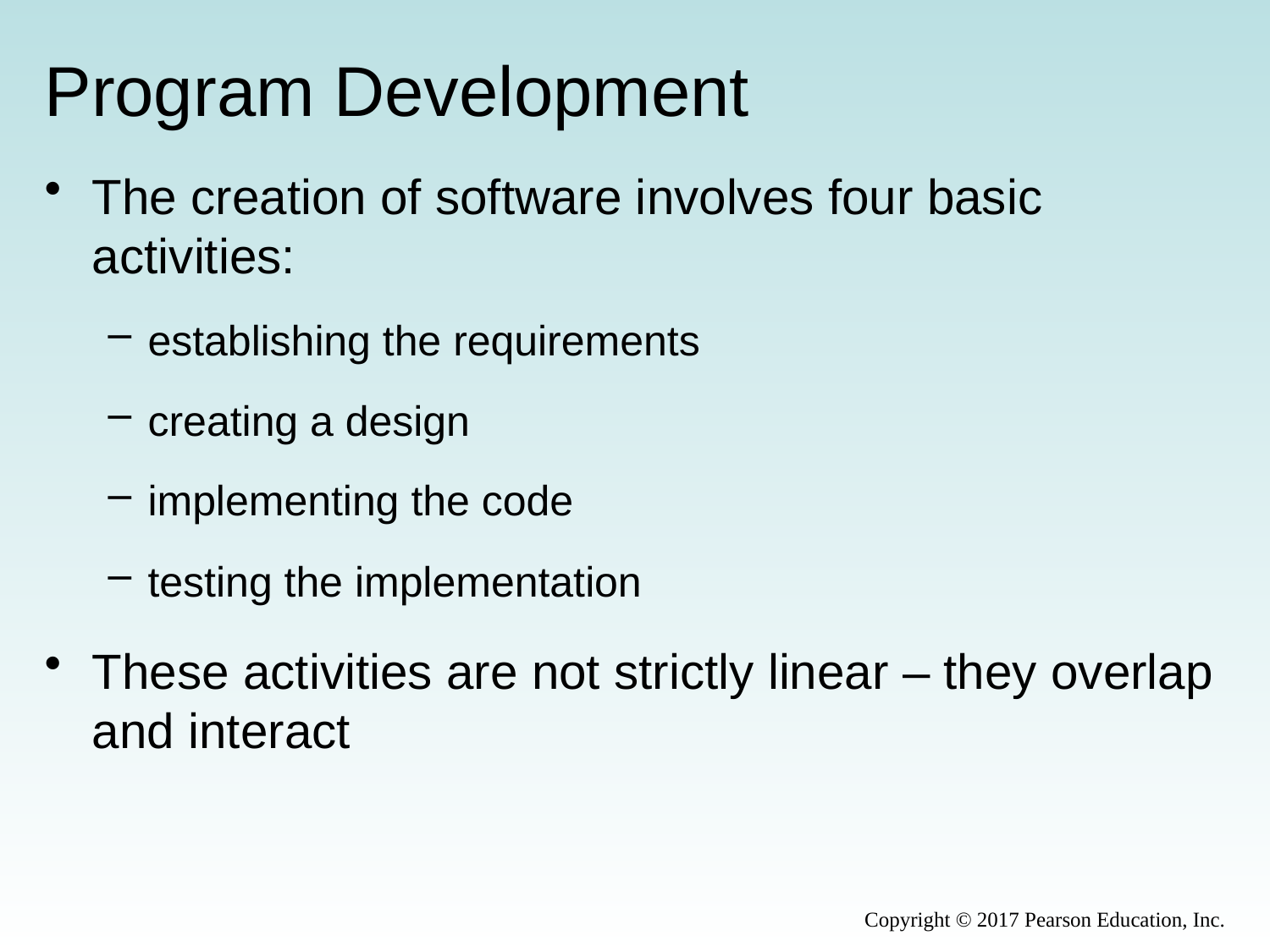

# Program Development
The creation of software involves four basic activities:
establishing the requirements
creating a design
implementing the code
testing the implementation
These activities are not strictly linear – they overlap and interact
Copyright © 2017 Pearson Education, Inc.